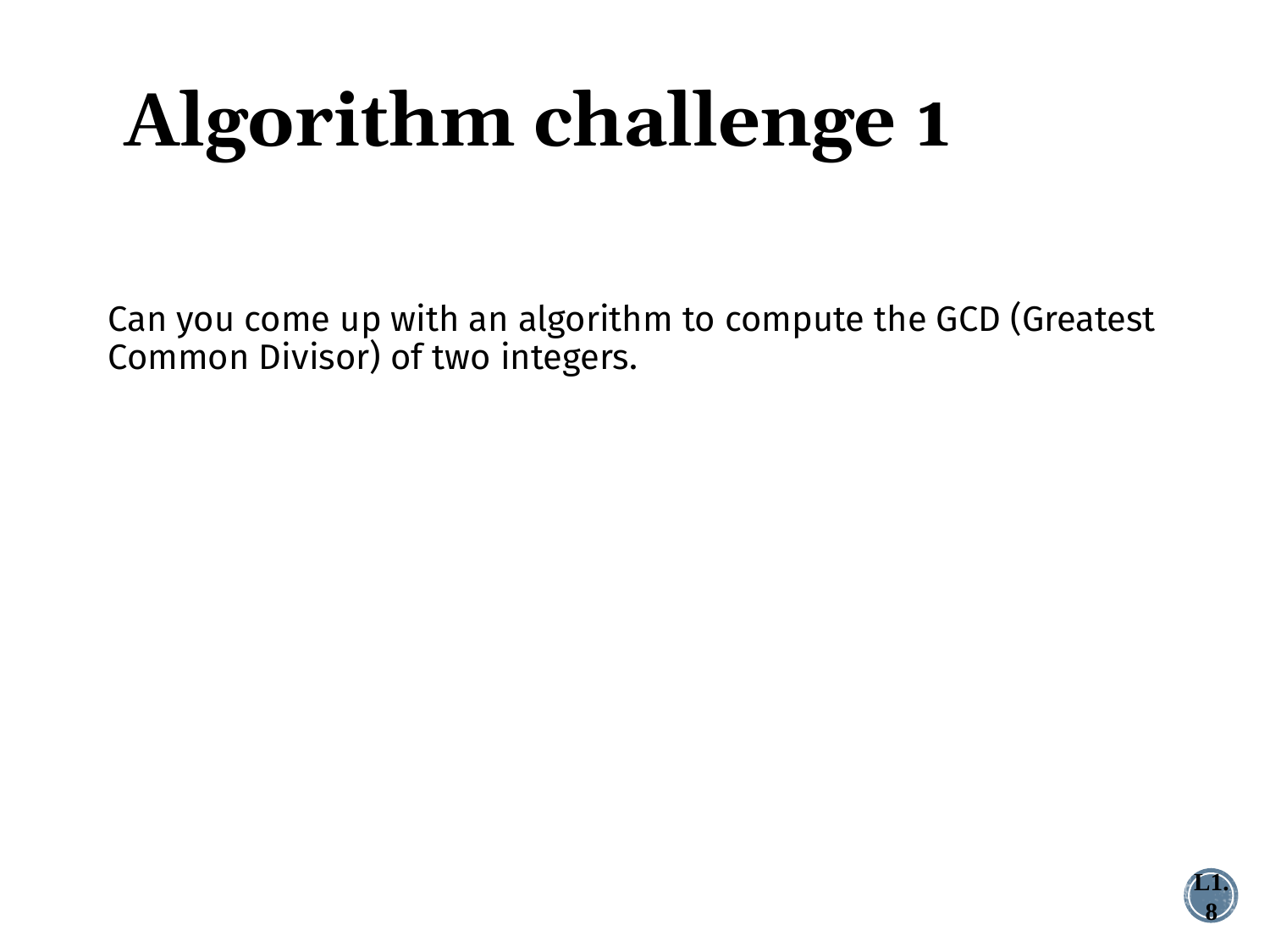

Algorithm challenge 1
Can you come up with an algorithm to compute the GCD (Greatest Common Divisor) of two integers.
L1.8